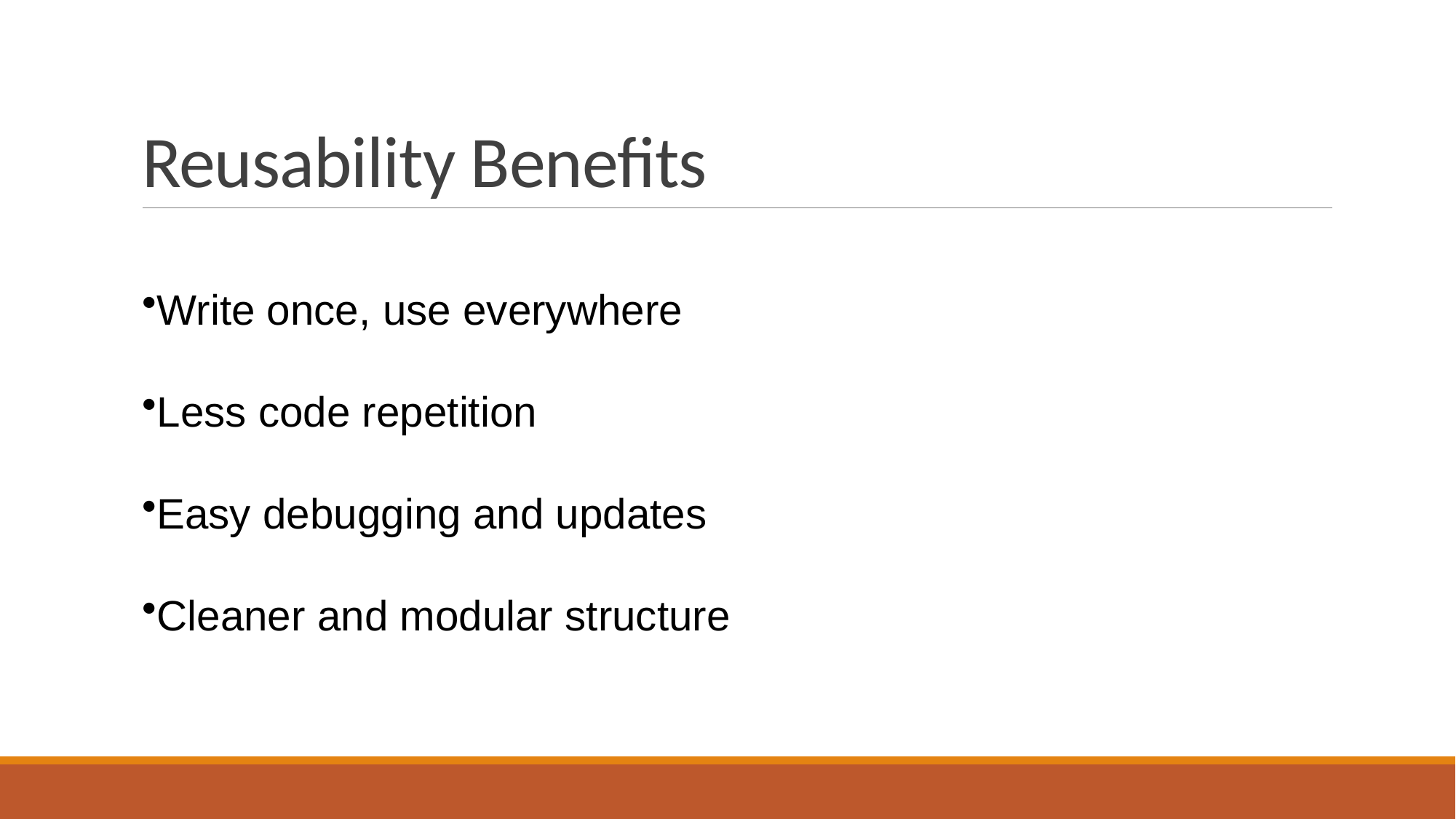

# Reusability Benefits
Write once, use everywhere

Less code repetition

Easy debugging and updates

Cleaner and modular structure